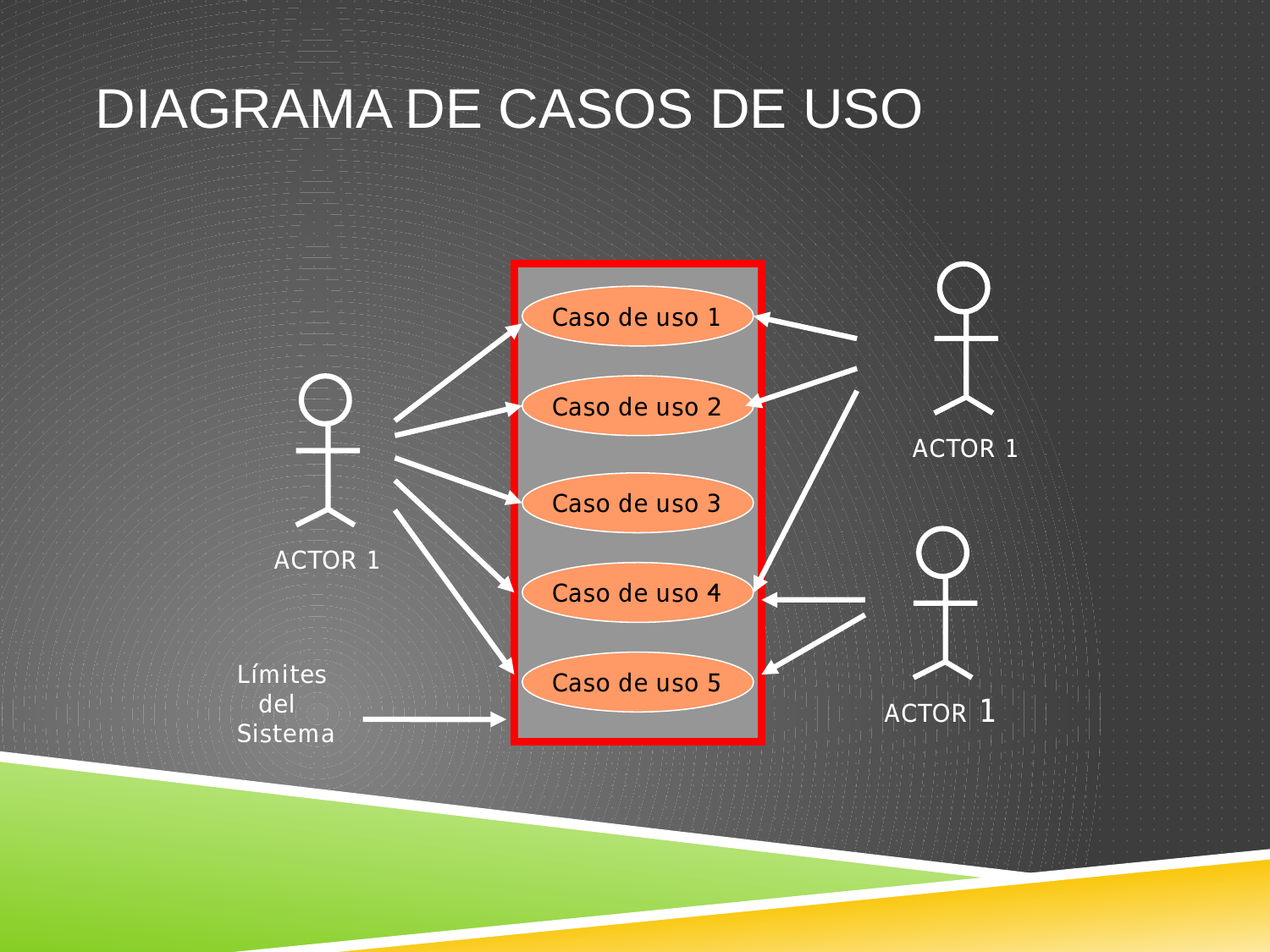

Diagrama de Casos de Uso

ACTOR 1
Caso de uso 1

Caso de uso 2

ACTOR 1

Caso de uso 3

ACTOR 1
Caso de uso 4

Límites
   del
Sistema
Caso de uso 5